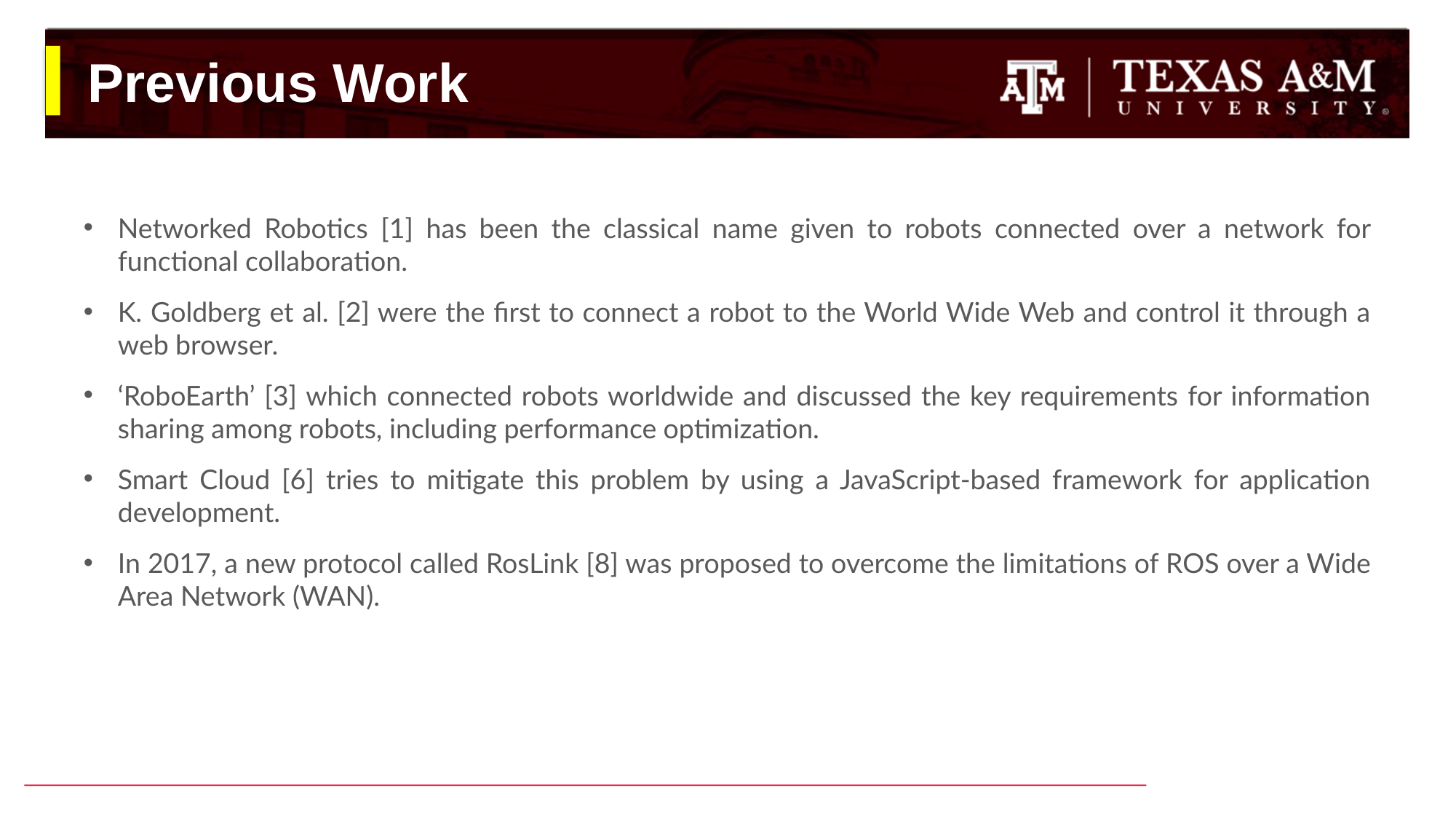

# Previous Work
Networked Robotics [1] has been the classical name given to robots connected over a network for functional collaboration.
K. Goldberg et al. [2] were the first to connect a robot to the World Wide Web and control it through a web browser.
‘RoboEarth’ [3] which connected robots worldwide and discussed the key requirements for information sharing among robots, including performance optimization.
Smart Cloud [6] tries to mitigate this problem by using a JavaScript-based framework for application development.
In 2017, a new protocol called RosLink [8] was proposed to overcome the limitations of ROS over a Wide Area Network (WAN).